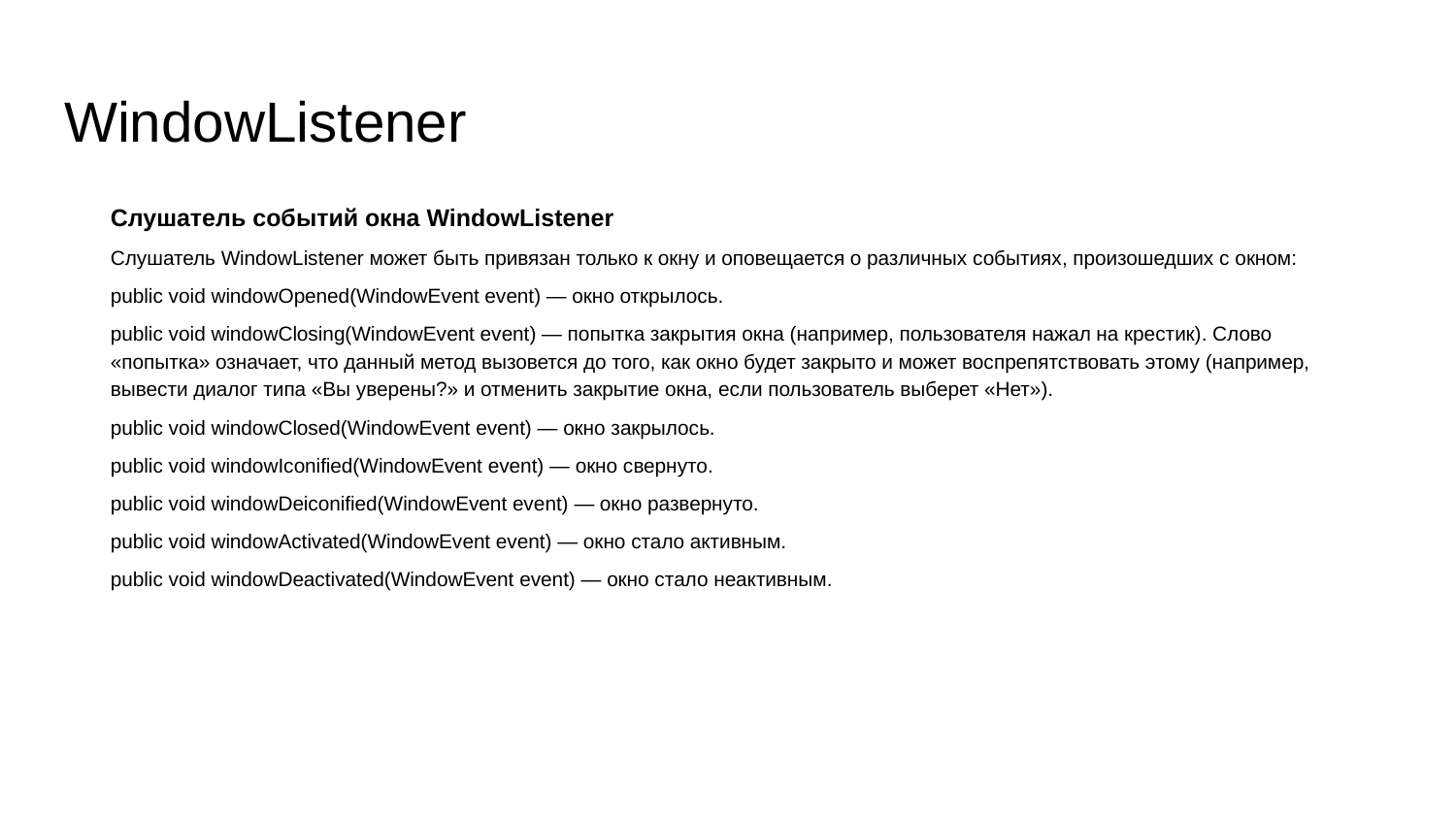

# WindowListener
Слушатель событий окна WindowListener
Слушатель WindowListener может быть привязан только к окну и оповещается о различных событиях, произошедших с окном:
public void windowOpened(WindowEvent event) — окно открылось.
public void windowClosing(WindowEvent event) — попытка закрытия окна (например, пользователя нажал на крестик). Слово «попытка» означает, что данный метод вызовется до того, как окно будет закрыто и может воспрепятствовать этому (например, вывести диалог типа «Вы уверены?» и отменить закрытие окна, если пользователь выберет «Нет»).
public void windowClosed(WindowEvent event) — окно закрылось.
public void windowIconified(WindowEvent event) — окно свернуто.
public void windowDeiconified(WindowEvent event) — окно развернуто.
public void windowActivated(WindowEvent event) — окно стало активным.
public void windowDeactivated(WindowEvent event) — окно стало неактивным.